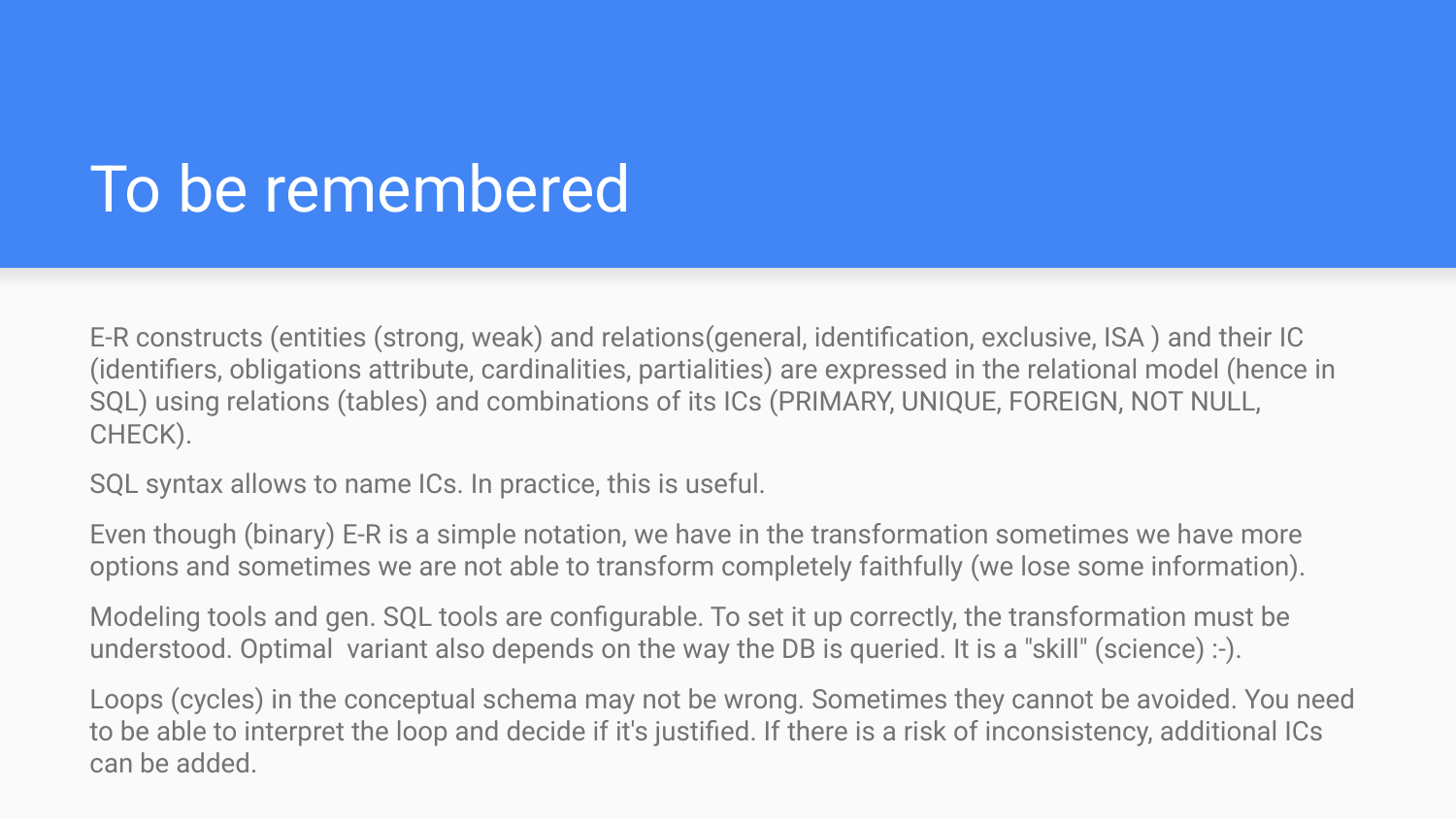

# To be remembered
E-R constructs (entities (strong, weak) and relations(general, identification, exclusive, ISA ) and their IC (identifiers, obligations attribute, cardinalities, partialities) are expressed in the relational model (hence in SQL) using relations (tables) and combinations of its ICs (PRIMARY, UNIQUE, FOREIGN, NOT NULL, CHECK).
SQL syntax allows to name ICs. In practice, this is useful.
Even though (binary) E-R is a simple notation, we have in the transformation sometimes we have more options and sometimes we are not able to transform completely faithfully (we lose some information).
Modeling tools and gen. SQL tools are configurable. To set it up correctly, the transformation must be understood. Optimal  variant also depends on the way the DB is queried. It is a "skill" (science) :-).
Loops (cycles) in the conceptual schema may not be wrong. Sometimes they cannot be avoided. You need to be able to interpret the loop and decide if it's justified. If there is a risk of inconsistency, additional ICs can be added.